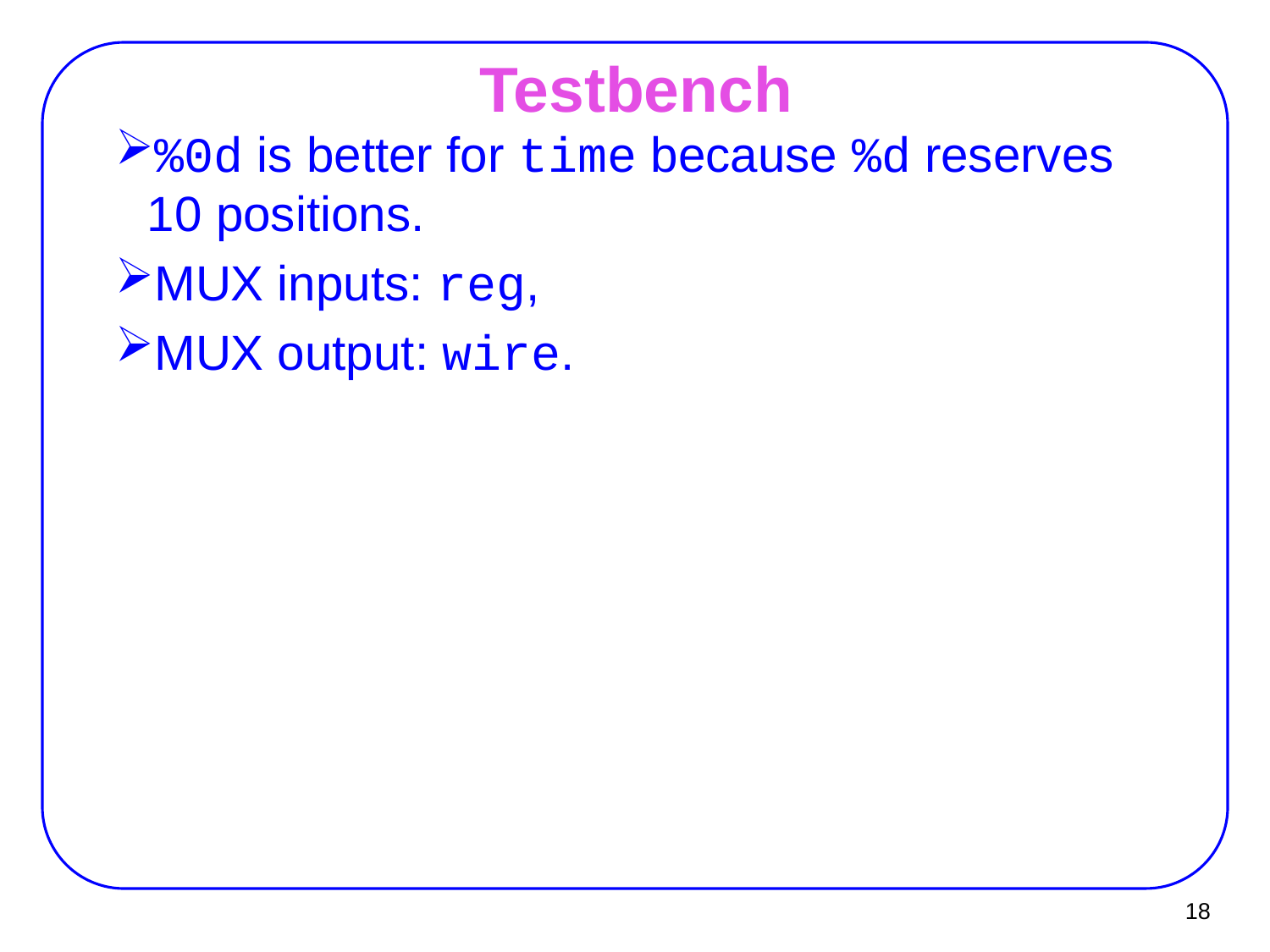

# Testbench
%0d is better for time because %d reserves 10 positions.
MUX inputs: reg,
MUX output: wire.
18